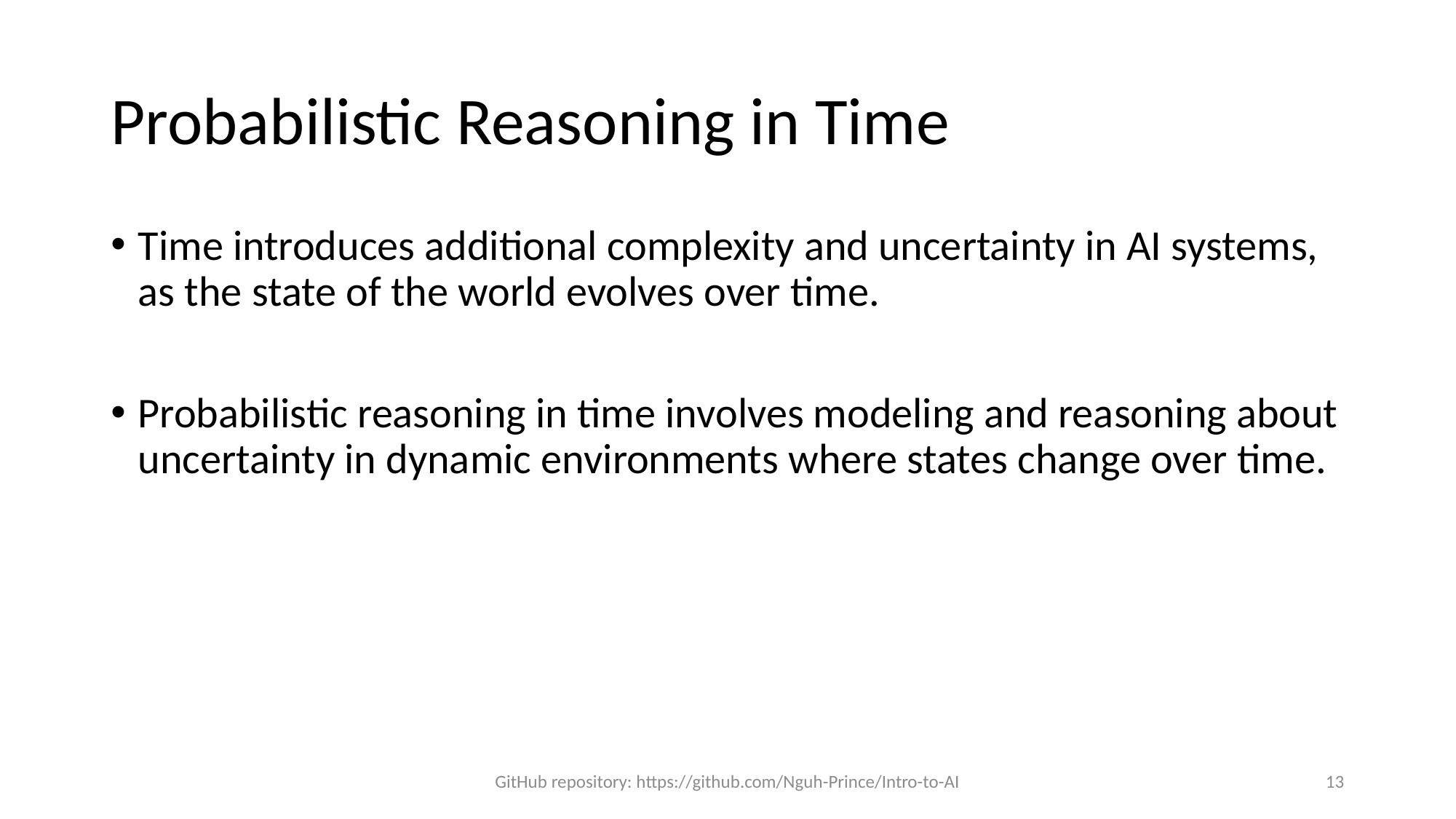

# Probabilistic Reasoning in Time
Time introduces additional complexity and uncertainty in AI systems, as the state of the world evolves over time.

Probabilistic reasoning in time involves modeling and reasoning about uncertainty in dynamic environments where states change over time.
GitHub repository: https://github.com/Nguh-Prince/Intro-to-AI
13